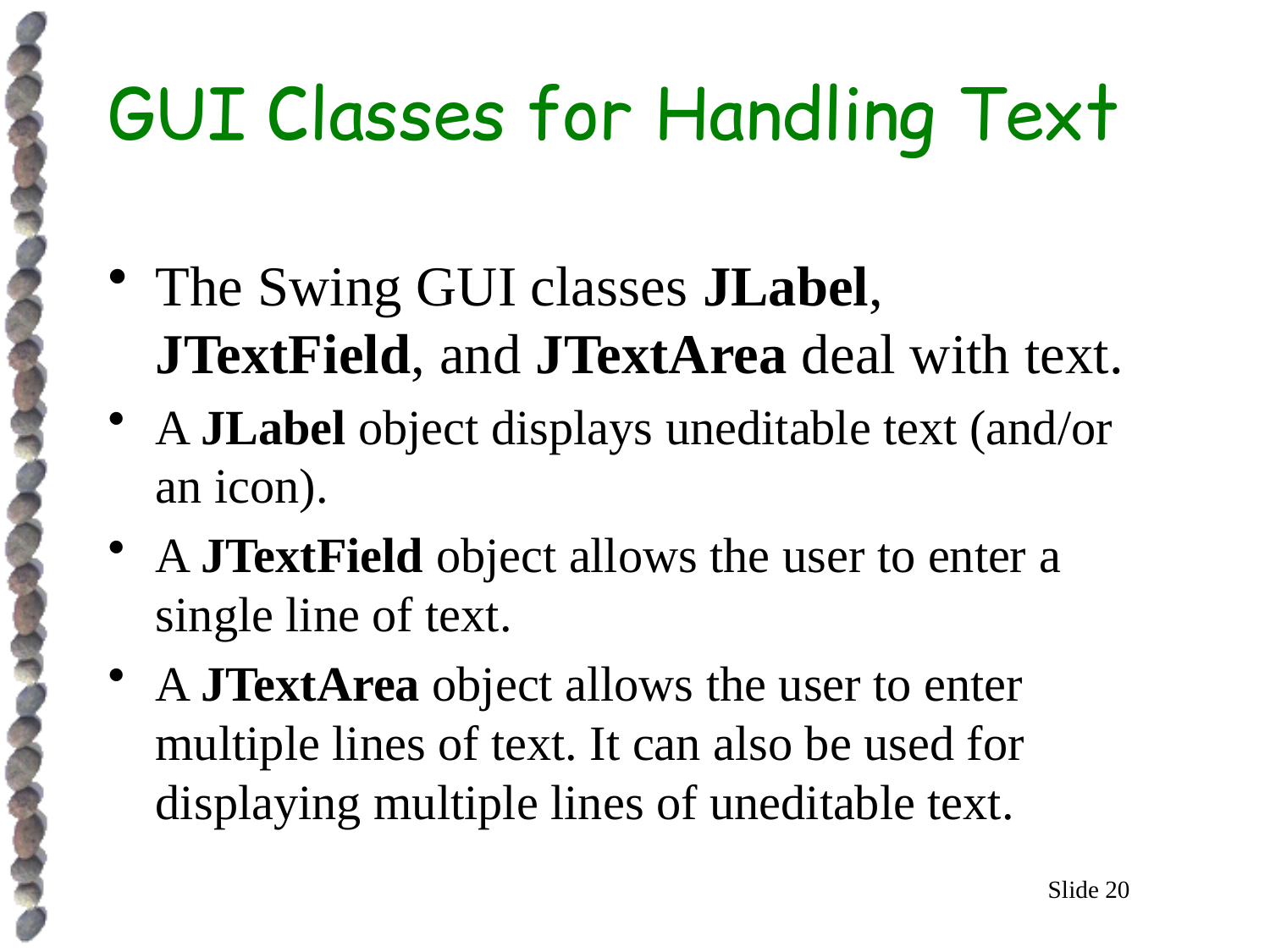

# GUI Classes for Handling Text
The Swing GUI classes JLabel, JTextField, and JTextArea deal with text.
A JLabel object displays uneditable text (and/or an icon).
A JTextField object allows the user to enter a single line of text.
A JTextArea object allows the user to enter multiple lines of text. It can also be used for displaying multiple lines of uneditable text.
Slide 20